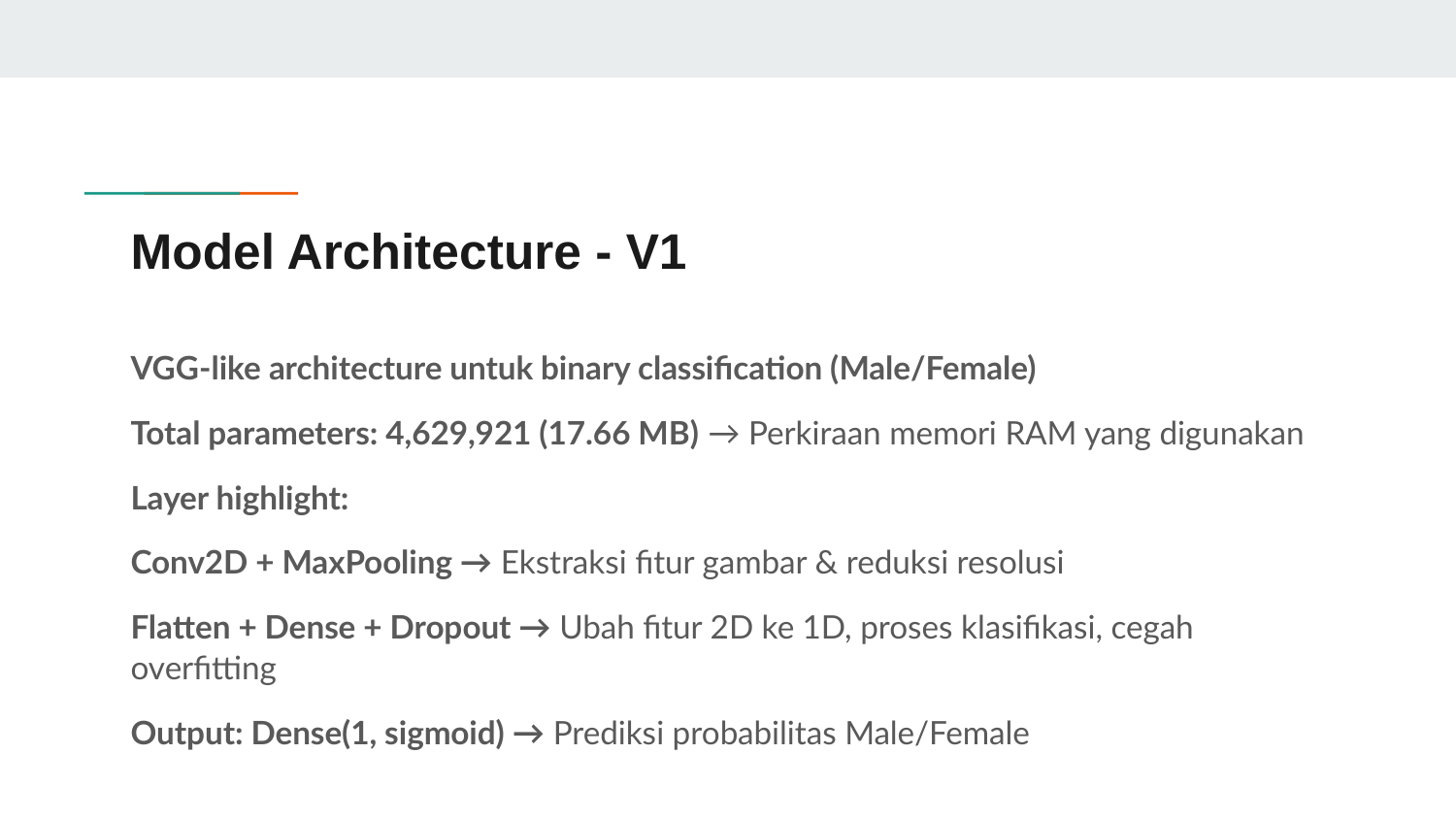

# Model Architecture - V1
VGG-like architecture untuk binary classification (Male/Female)
Total parameters: 4,629,921 (17.66 MB) → Perkiraan memori RAM yang digunakan
Layer highlight:
Conv2D + MaxPooling → Ekstraksi fitur gambar & reduksi resolusi
Flatten + Dense + Dropout → Ubah fitur 2D ke 1D, proses klasifikasi, cegah overfitting
Output: Dense(1, sigmoid) → Prediksi probabilitas Male/Female